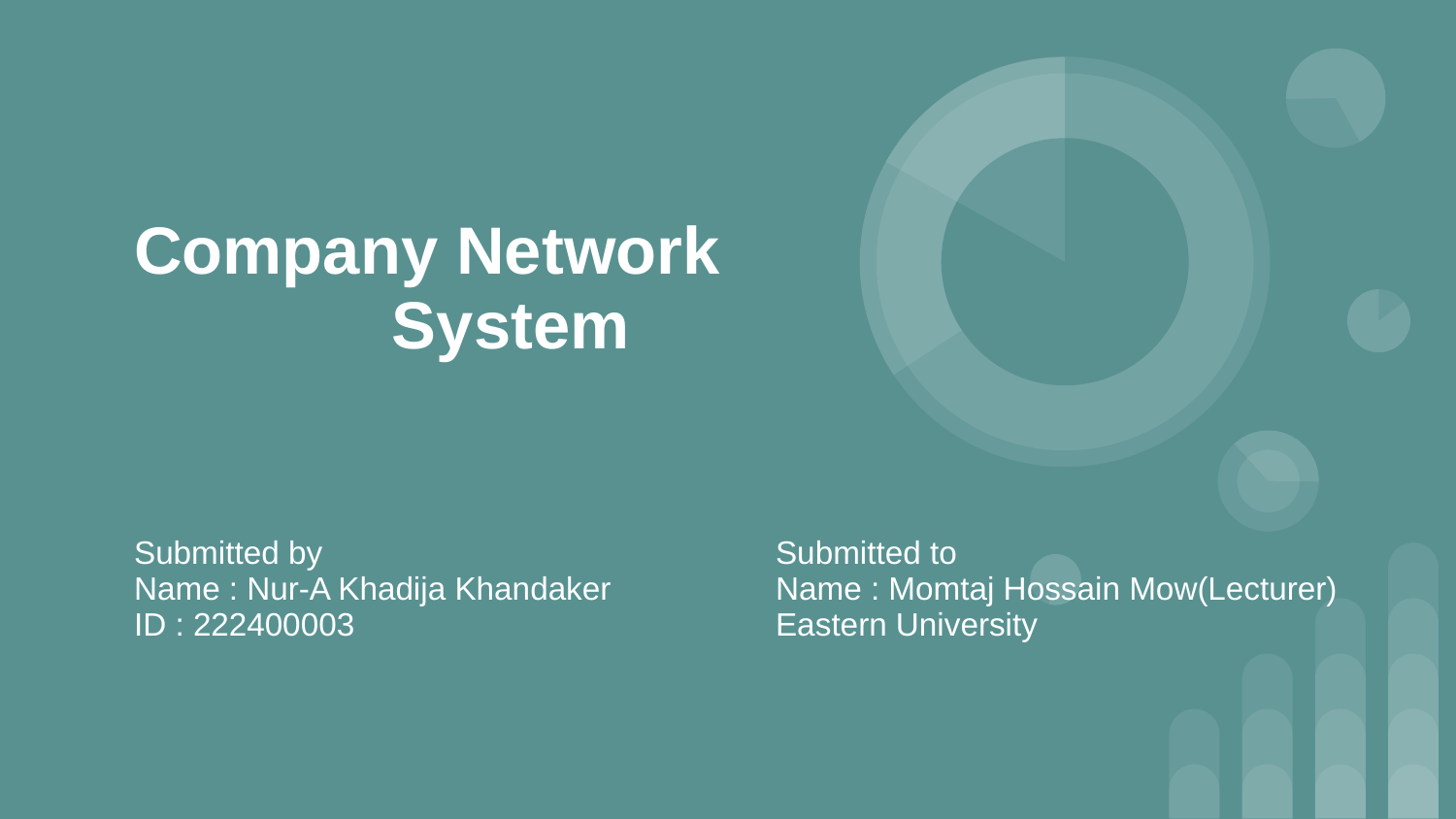

# Company Network                     System
Submitted by
Name : Nur-A Khadija Khandaker
ID : 222400003
Submitted to
Name : Momtaj Hossain Mow(Lecturer)
Eastern University